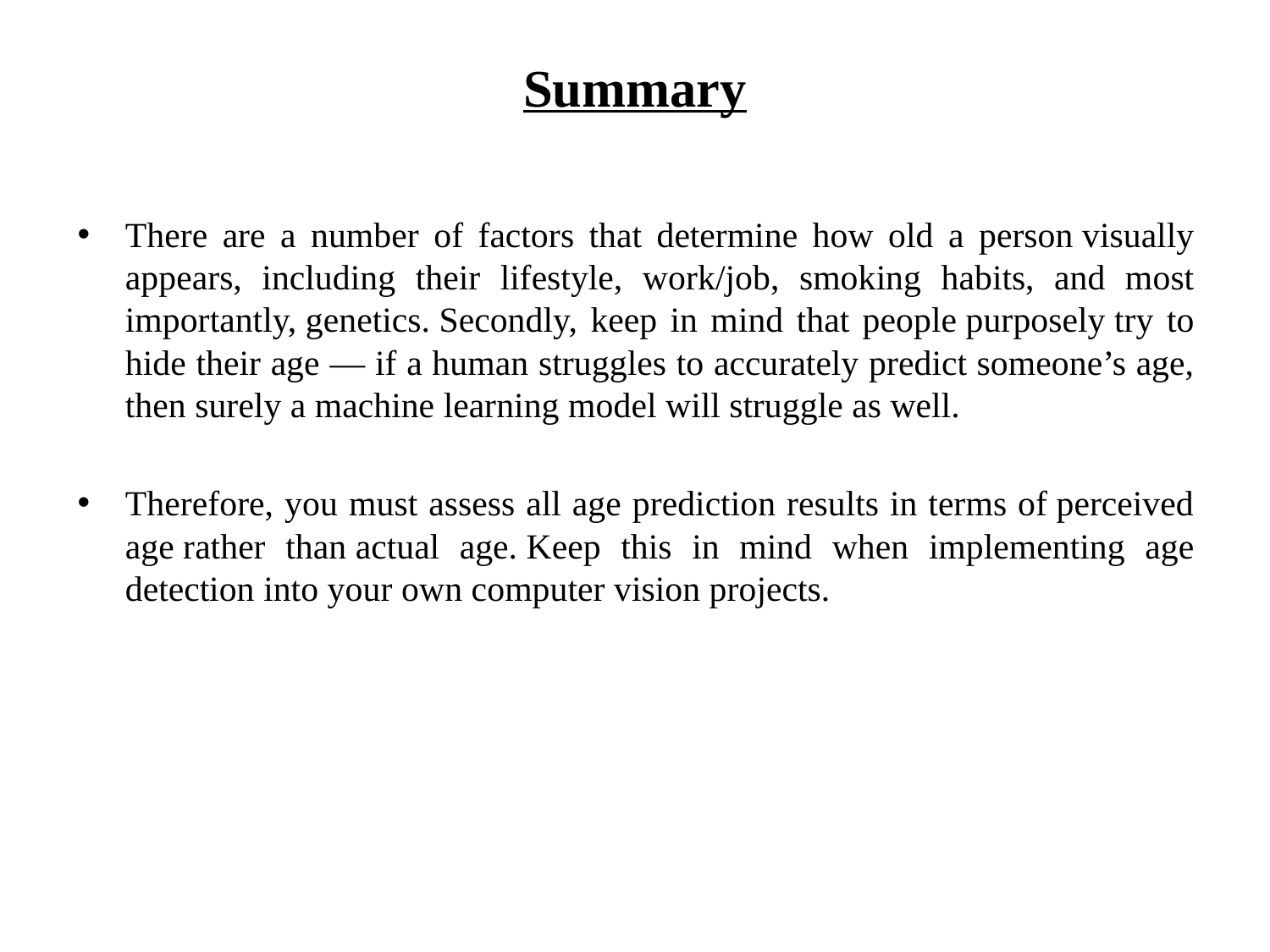

# Summary
There are a number of factors that determine how old a person visually appears, including their lifestyle, work/job, smoking habits, and most importantly, genetics. Secondly, keep in mind that people purposely try to hide their age — if a human struggles to accurately predict someone’s age, then surely a machine learning model will struggle as well.

Therefore, you must assess all age prediction results in terms of perceived age rather than actual age. Keep this in mind when implementing age detection into your own computer vision projects.